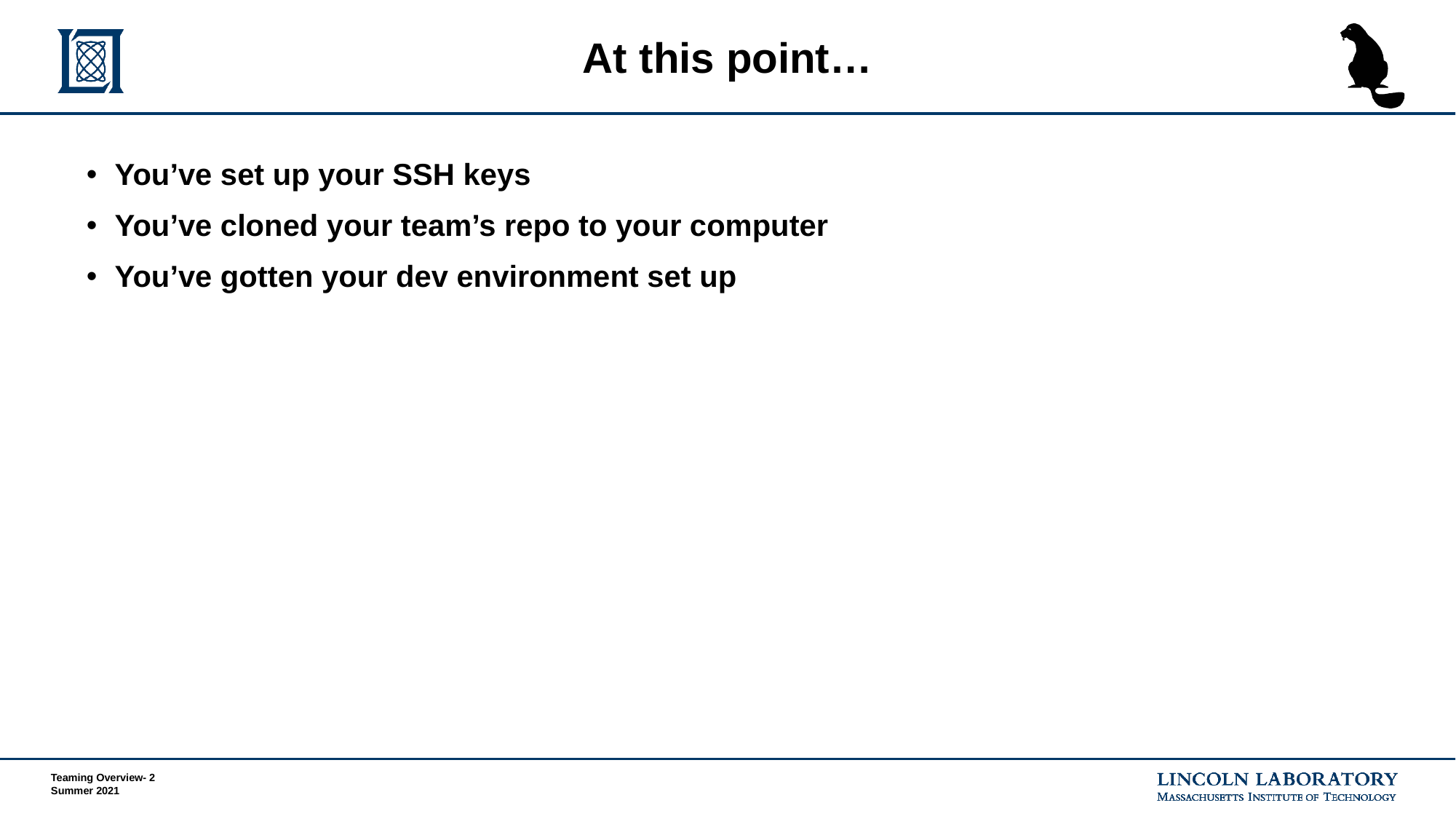

# At this point…
You’ve set up your SSH keys
You’ve cloned your team’s repo to your computer
You’ve gotten your dev environment set up